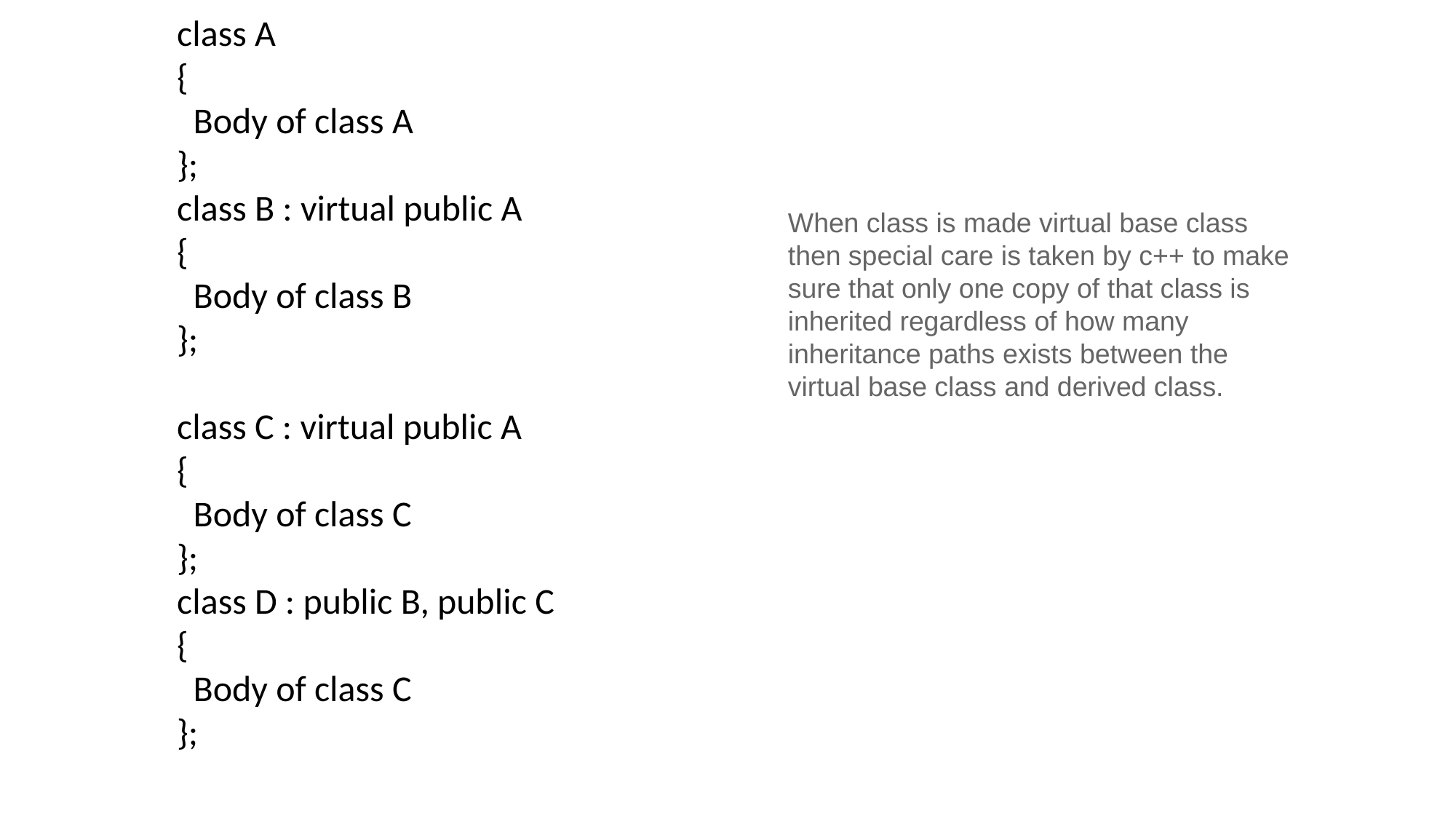

class A
{
  Body of class A
};
class B : virtual public A
{
  Body of class B
};

class C : virtual public A
{
  Body of class C
};
class D : public B, public C
{
  Body of class C
};
When class is made virtual base class then special care is taken by c++ to make sure that only one copy of that class is inherited regardless of how many inheritance paths exists between the virtual base class and derived class.